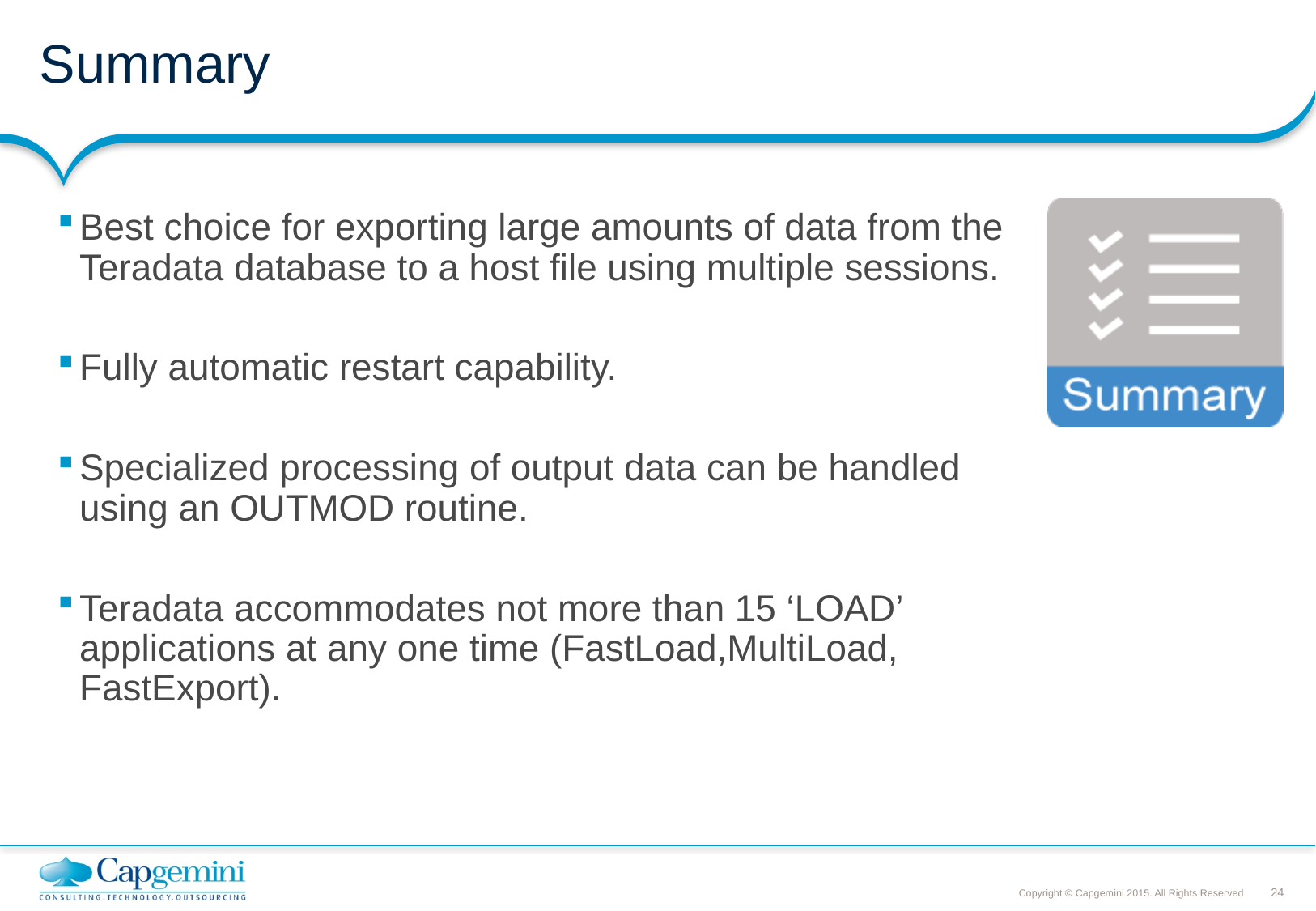

# Summary
Best choice for exporting large amounts of data from the Teradata database to a host file using multiple sessions.

Fully automatic restart capability.

Specialized processing of output data can be handled using an OUTMOD routine.

Teradata accommodates not more than 15 ‘LOAD’ applications at any one time (FastLoad,MultiLoad, FastExport).